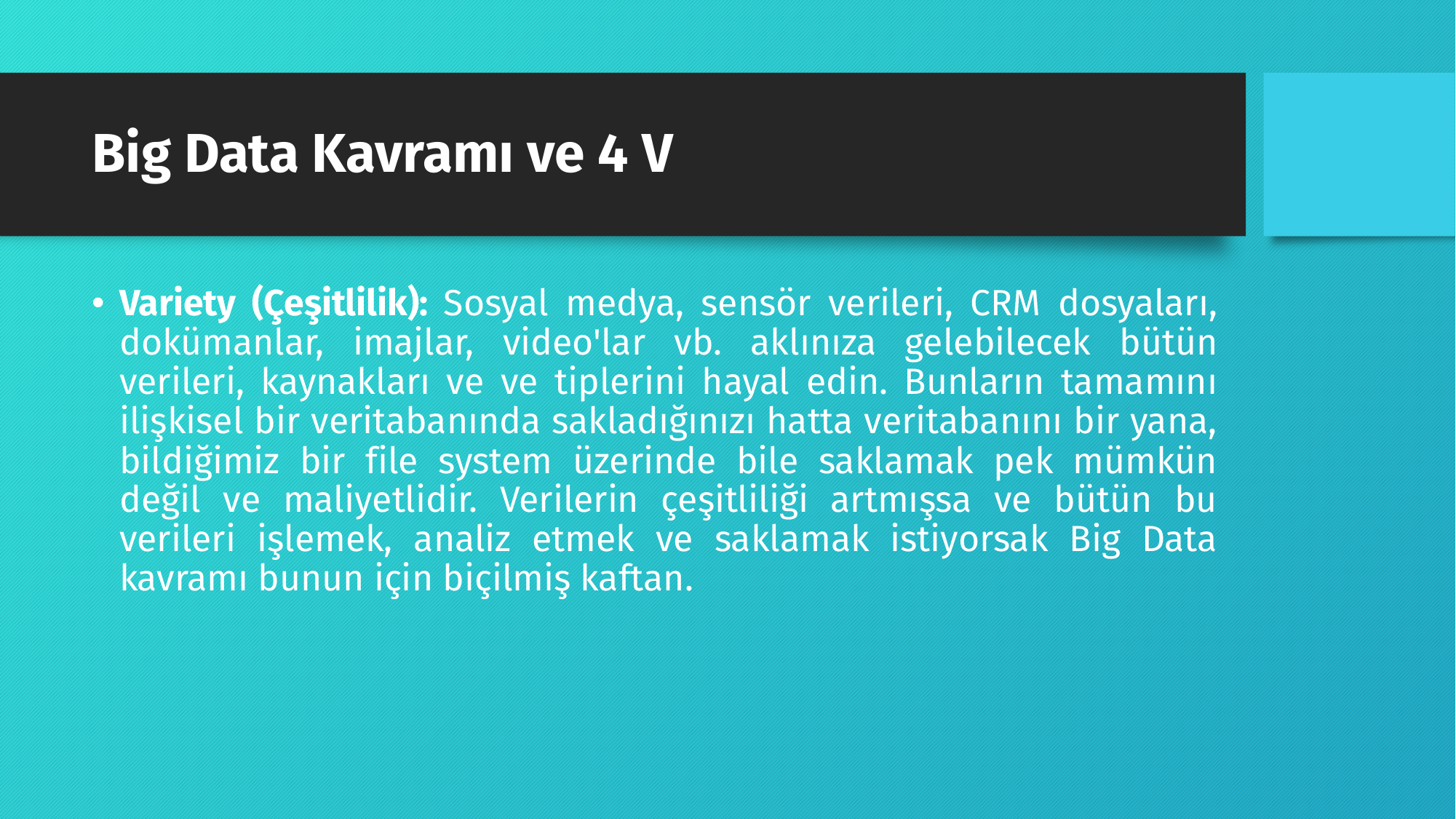

# Big Data Kavramı ve 4 V
Variety (Çeşitlilik): Sosyal medya, sensör verileri, CRM dosyaları, dokümanlar, imajlar, video'lar vb. aklınıza gelebilecek bütün verileri, kaynakları ve ve tiplerini hayal edin. Bunların tamamını ilişkisel bir veritabanında sakladığınızı hatta veritabanını bir yana, bildiğimiz bir file system üzerinde bile saklamak pek mümkün değil ve maliyetlidir. Verilerin çeşitliliği artmışsa ve bütün bu verileri işlemek, analiz etmek ve saklamak istiyorsak Big Data kavramı bunun için biçilmiş kaftan.